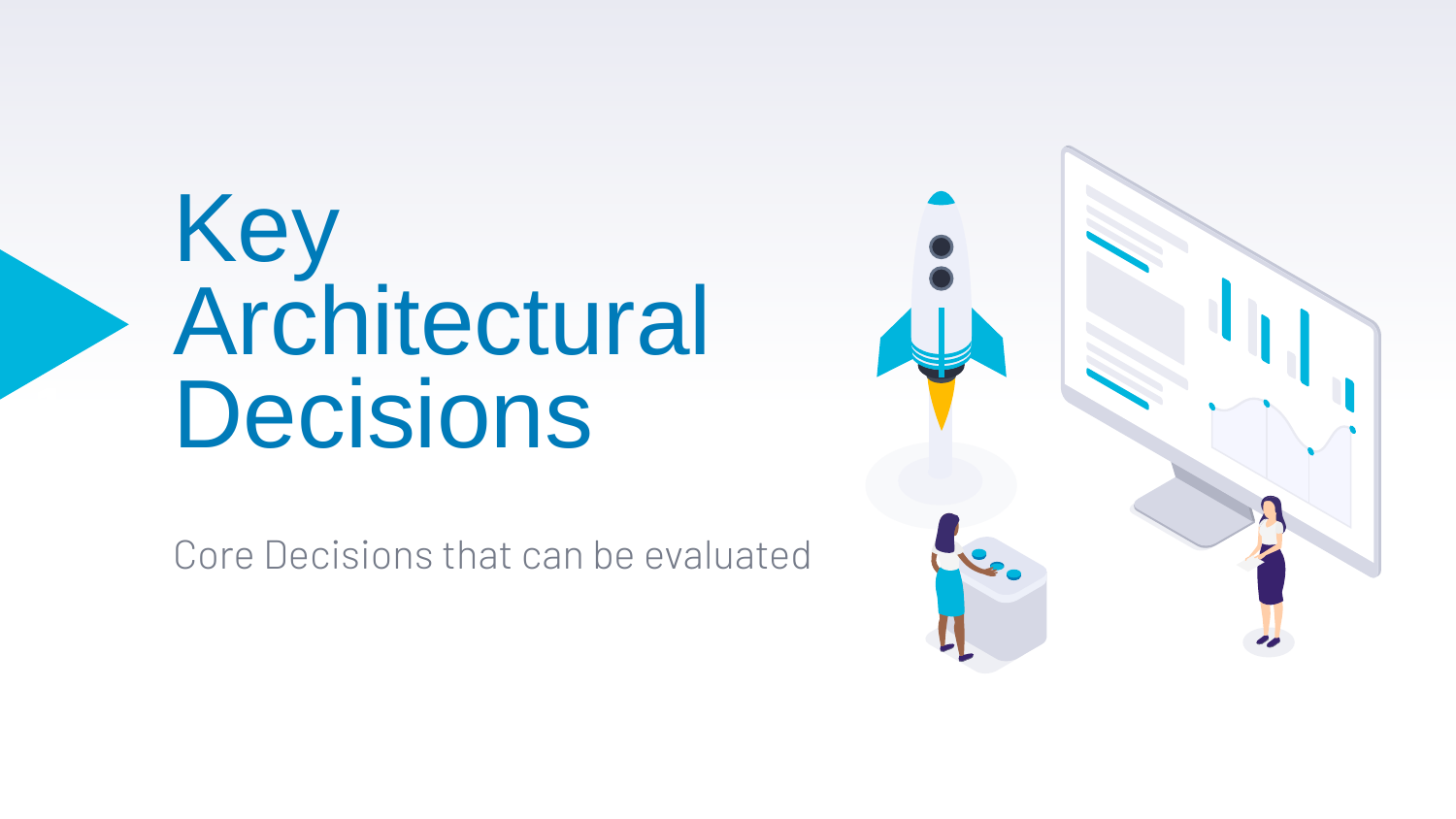

# Key Architectural Decisions
1
Core Decisions that can be evaluated